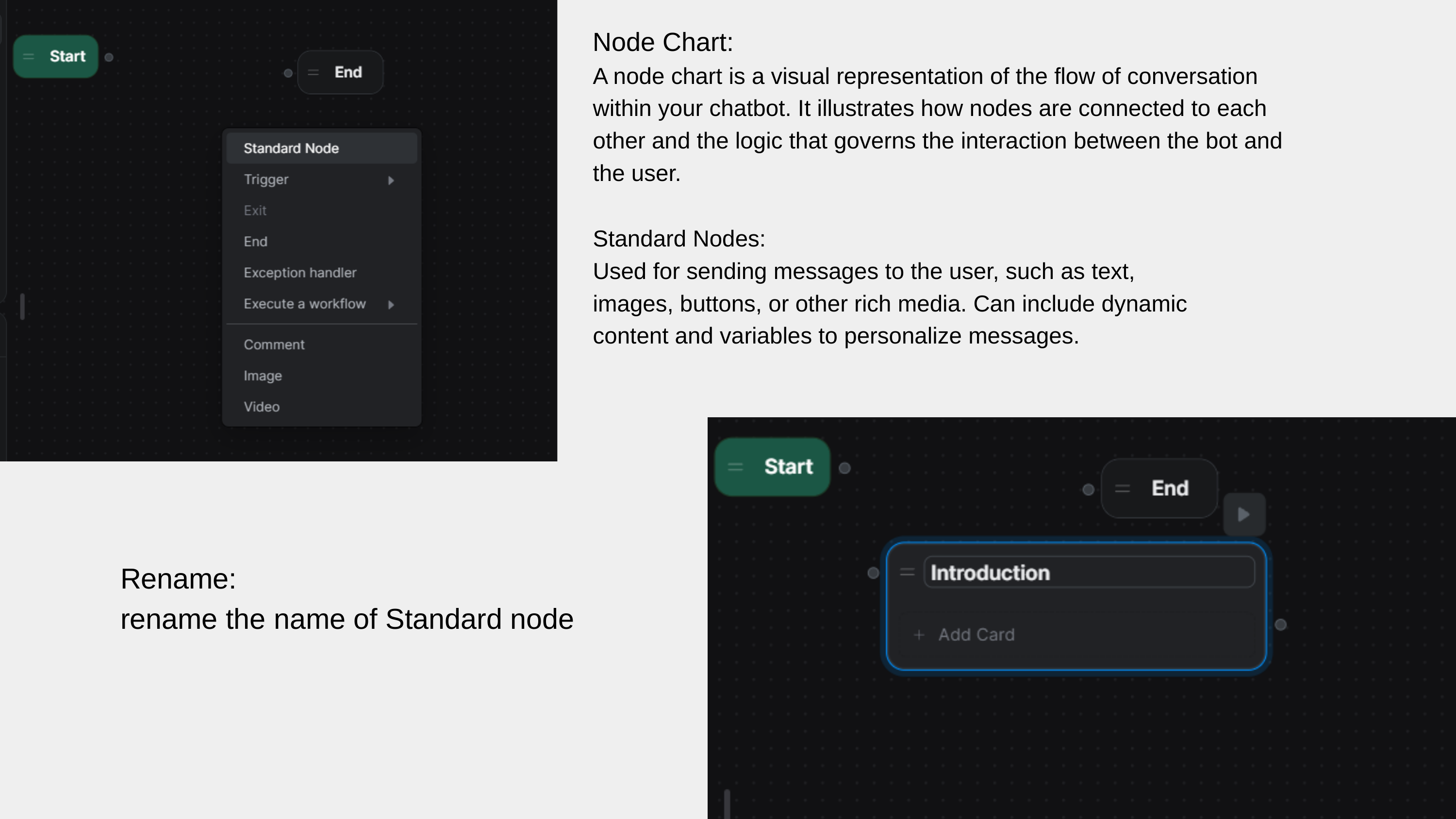

Node Chart:
A node chart is a visual representation of the flow of conversation within your chatbot. It illustrates how nodes are connected to each other and the logic that governs the interaction between the bot and the user.

Standard Nodes:
Used for sending messages to the user, such as text, images, buttons, or other rich media. Can include dynamic content and variables to personalize messages.

Rename:
rename the name of Standard node